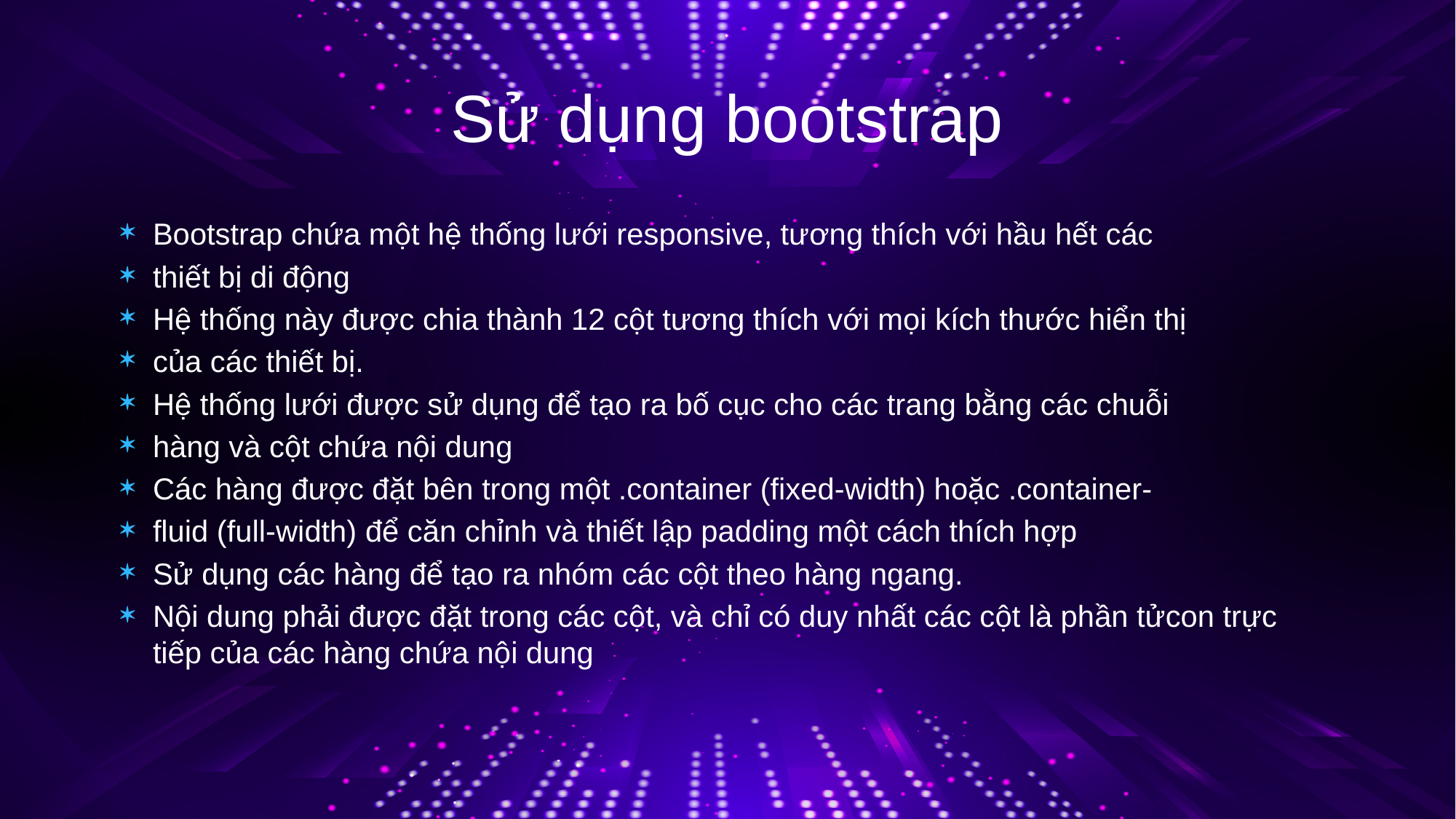

# Sử dụng bootstrap
Bootstrap chứa một hệ thống lưới responsive, tương thích với hầu hết các
thiết bị di động
Hệ thống này được chia thành 12 cột tương thích với mọi kích thước hiển thị
của các thiết bị.
Hệ thống lưới được sử dụng để tạo ra bố cục cho các trang bằng các chuỗi
hàng và cột chứa nội dung
Các hàng được đặt bên trong một .container (fixed-width) hoặc .container-
fluid (full-width) để căn chỉnh và thiết lập padding một cách thích hợp
Sử dụng các hàng để tạo ra nhóm các cột theo hàng ngang.
Nội dung phải được đặt trong các cột, và chỉ có duy nhất các cột là phần tửcon trực tiếp của các hàng chứa nội dung